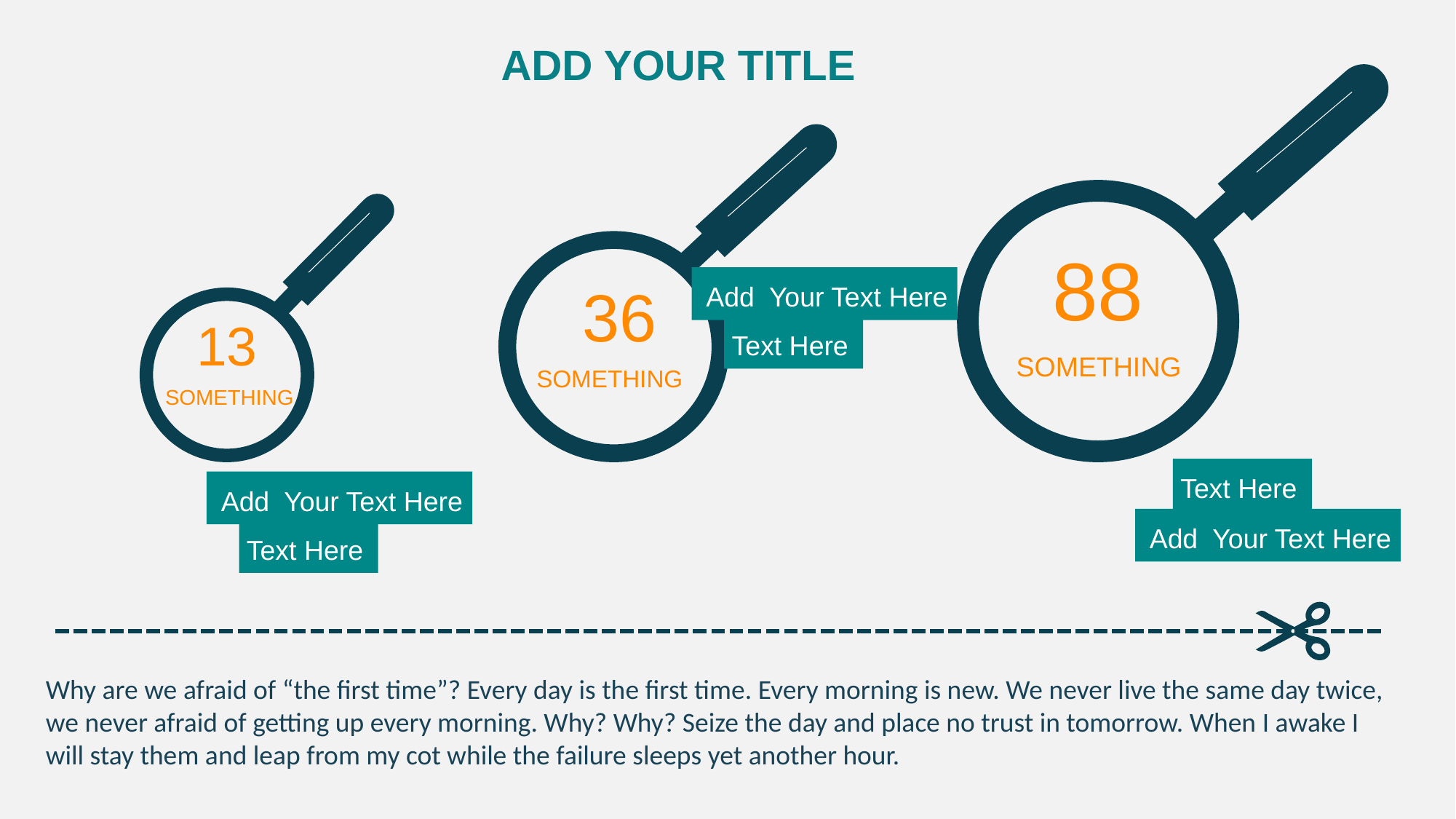

ADD YOUR TITLE

88
SOMETHING

36
SOMETHING

13
SOMETHING

Add  Your Text Here

Text Here

Text Here

Add  Your Text Here

Add  Your Text Here

Text Here

Why are we afraid of “the first time”? Every day is the first time. Every morning is new. We never live the same day twice, we never afraid of getting up every morning. Why? Why? Seize the day and place no trust in tomorrow. When I awake I will stay them and leap from my cot while the failure sleeps yet another hour.